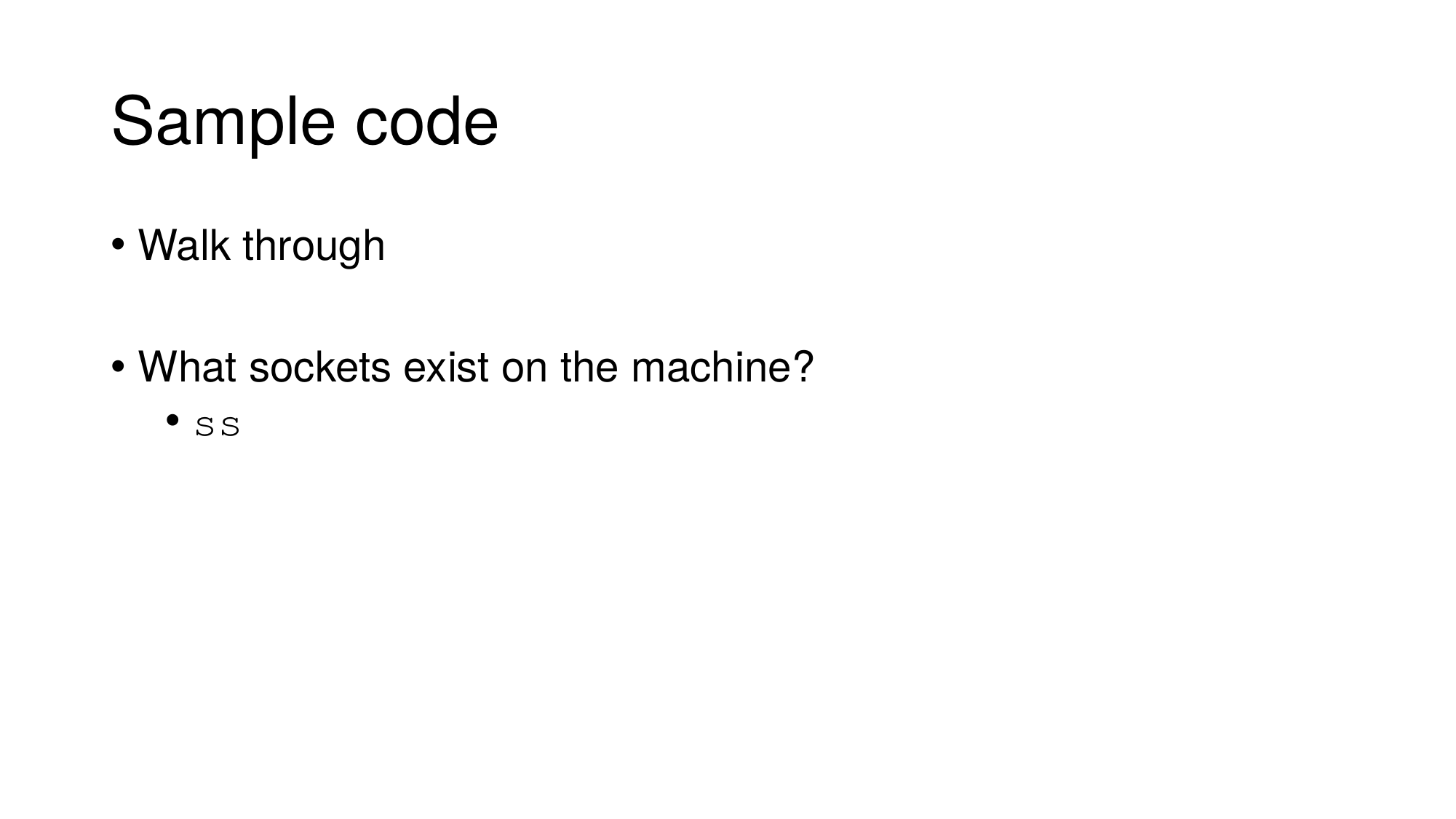

# Sample code
Walk through

What sockets exist on the machine?
ss